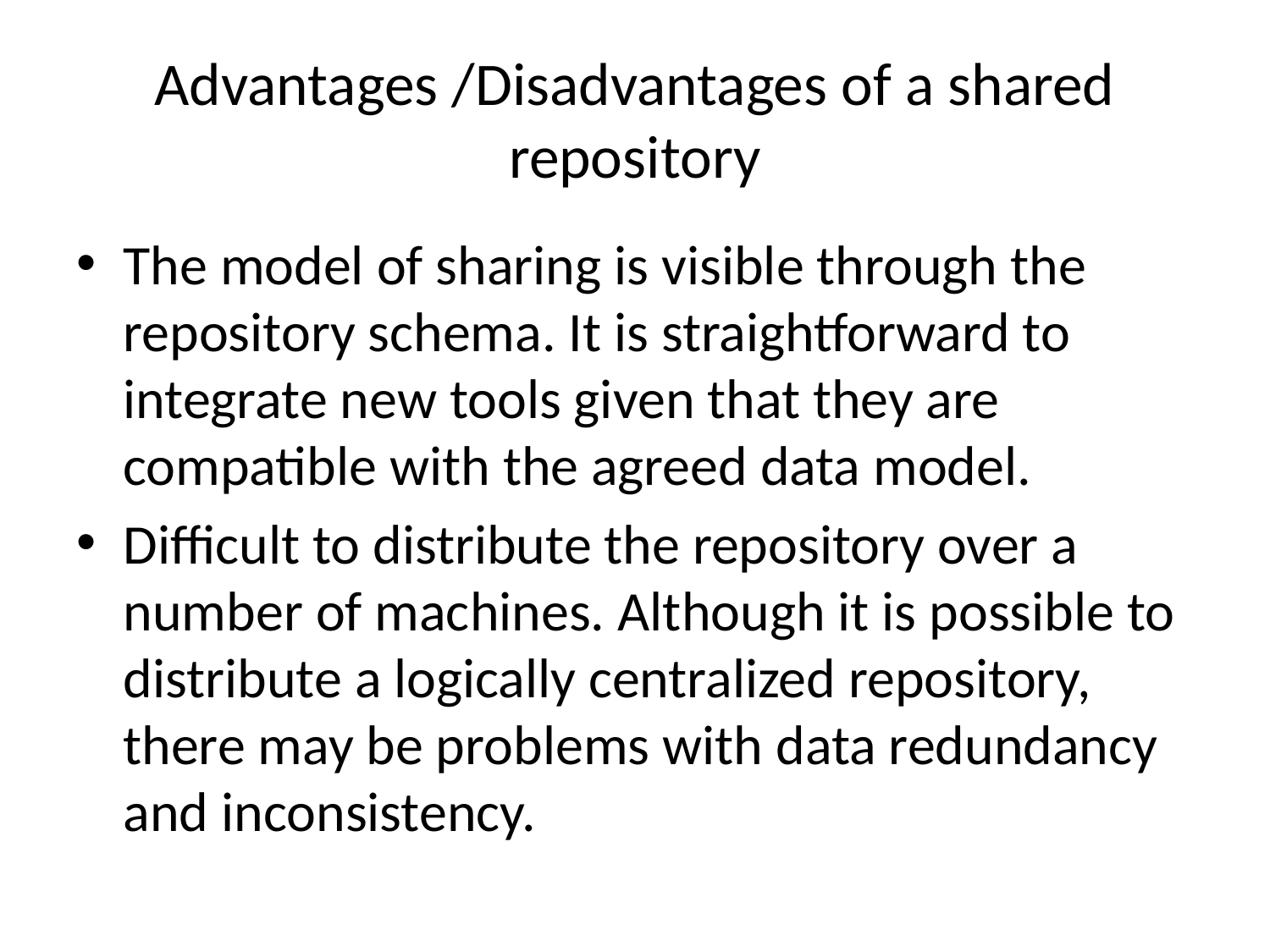

# Advantages /Disadvantages of a shared repository
The model of sharing is visible through the repository schema. It is straightforward to integrate new tools given that they are compatible with the agreed data model.
Difficult to distribute the repository over a number of machines. Although it is possible to distribute a logically centralized repository, there may be problems with data redundancy and inconsistency.